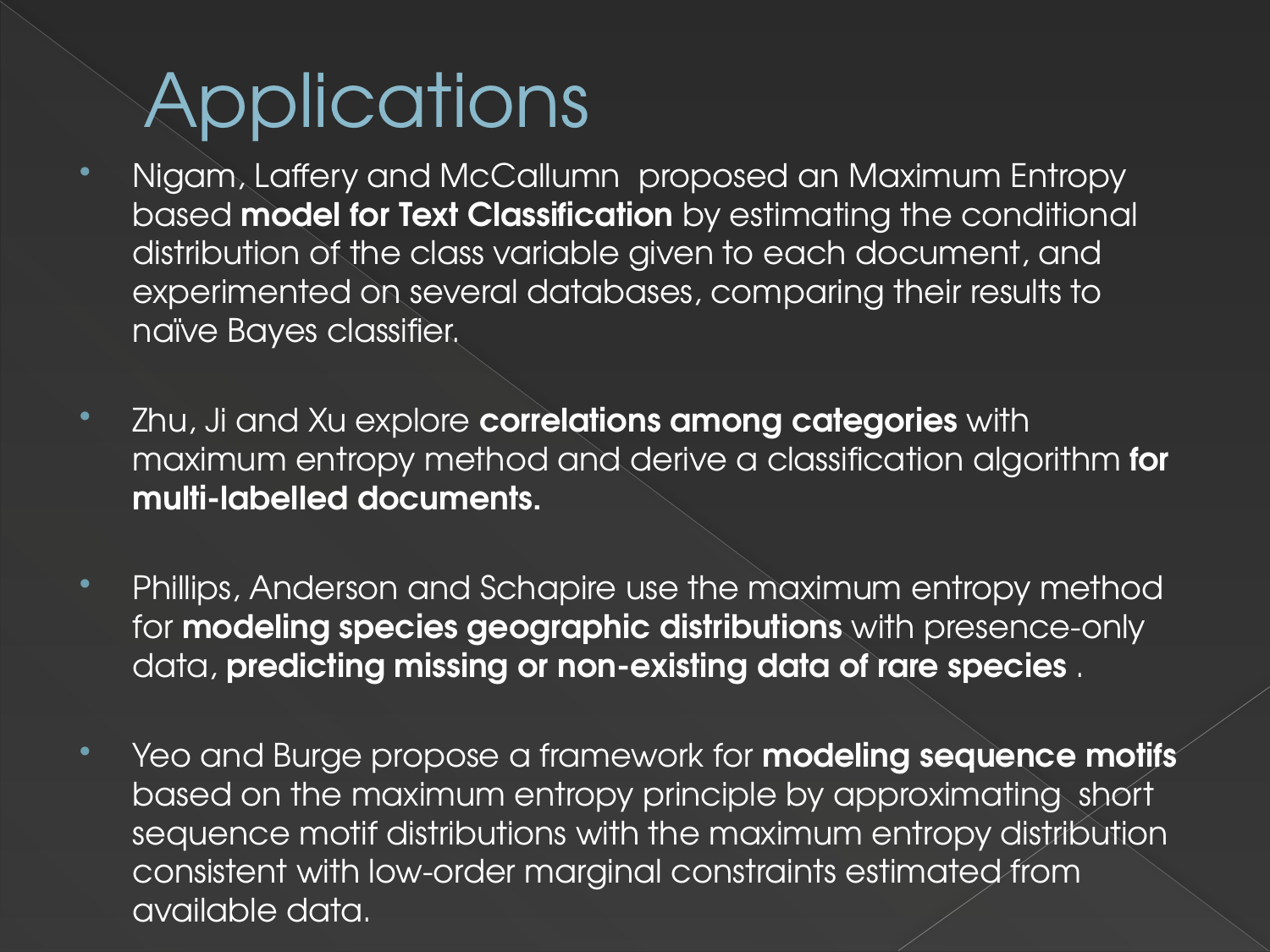

# Applications
Nigam, Laffery and McCallumn  proposed an Maximum Entropy based model for Text Classification by estimating the conditional distribution of the class variable given to each document, and experimented on several databases, comparing their results to naïve Bayes classifier.

Zhu, Ji and Xu explore correlations among categories with maximum entropy method and derive a classification algorithm for multi-labelled documents.

Phillips, Anderson and Schapire use the maximum entropy method for modeling species geographic distributions with presence-only data, predicting missing or non-existing data of rare species .

Yeo and Burge propose a framework for modeling sequence motifs based on the maximum entropy principle by approximating  short sequence motif distributions with the maximum entropy distribution consistent with low-order marginal constraints estimated from available data.